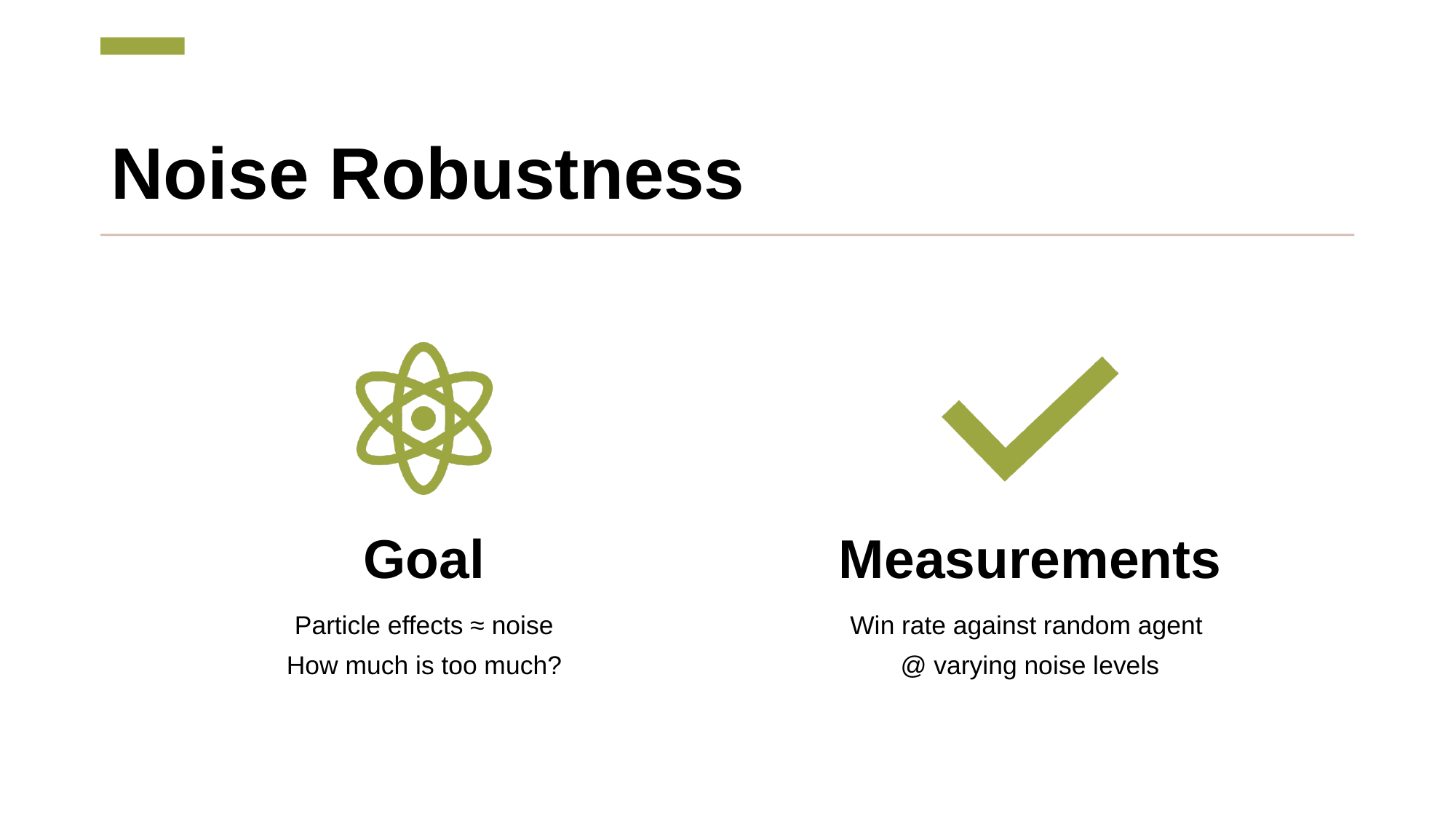

# Noise Robustness

Goal
Particle effects ≈ noise
How much is too much?
Measurements
Win rate against random agent
@ varying noise levels